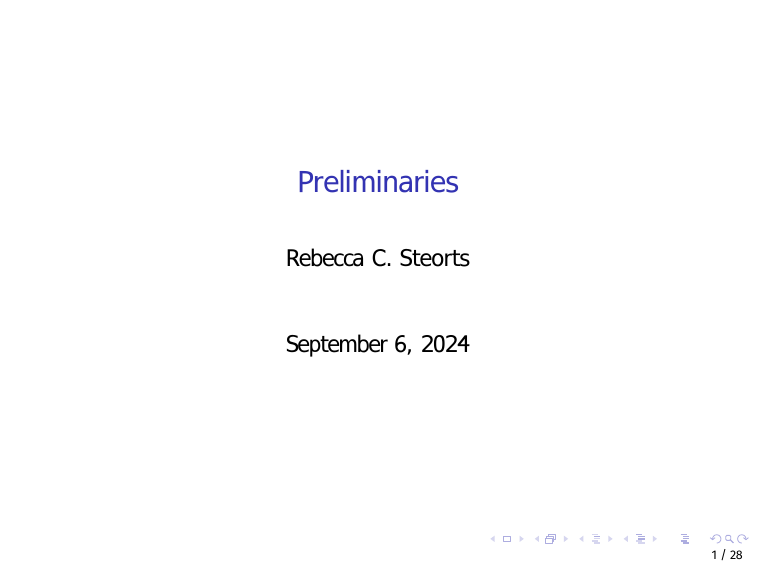

Preliminaries

Rebecca C. Steorts

September 6, 2024
1 / 28